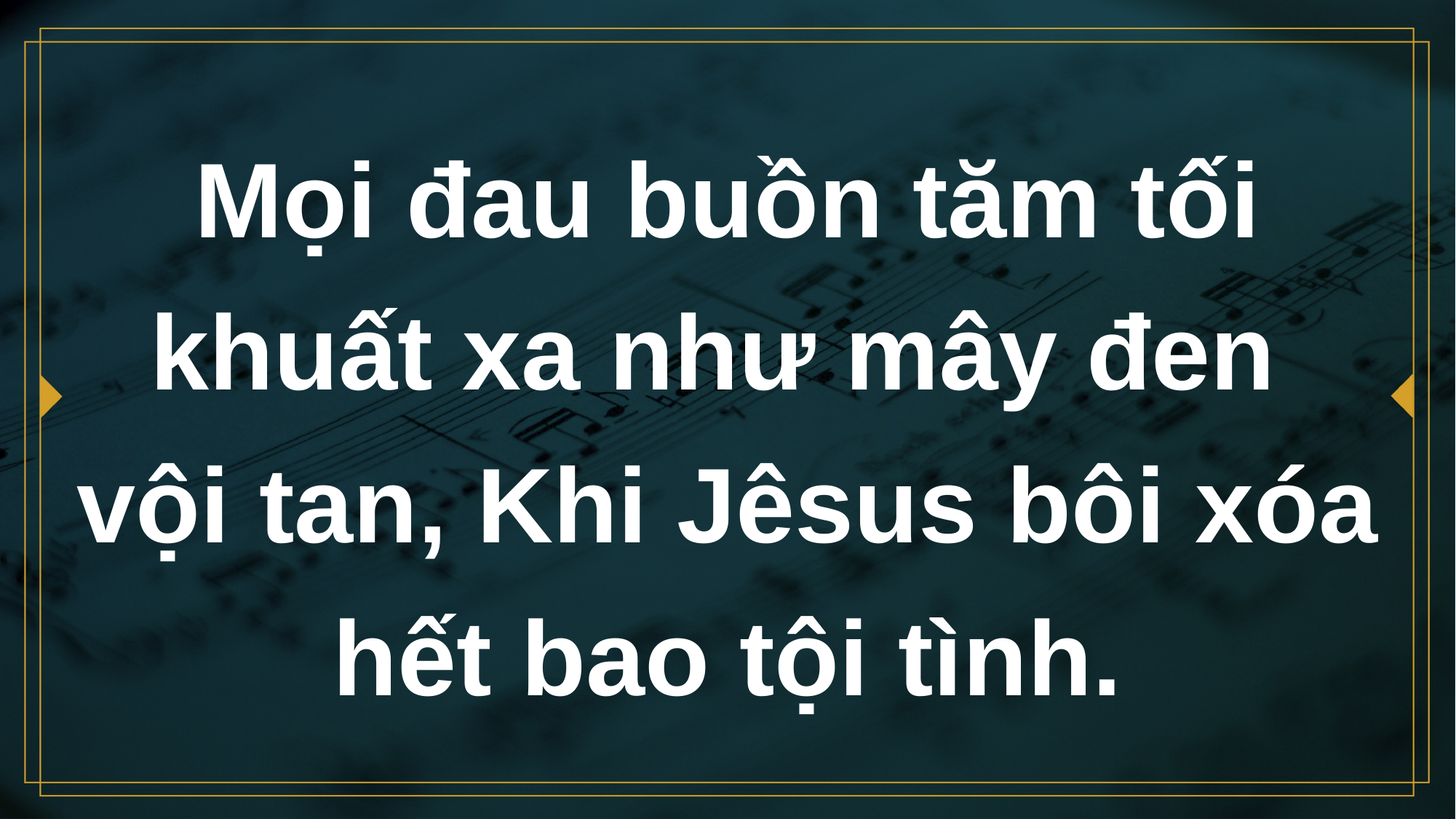

# Mọi đau buồn tăm tối khuất xa như mây đen vội tan, Khi Jêsus bôi xóa hết bao tội tình.